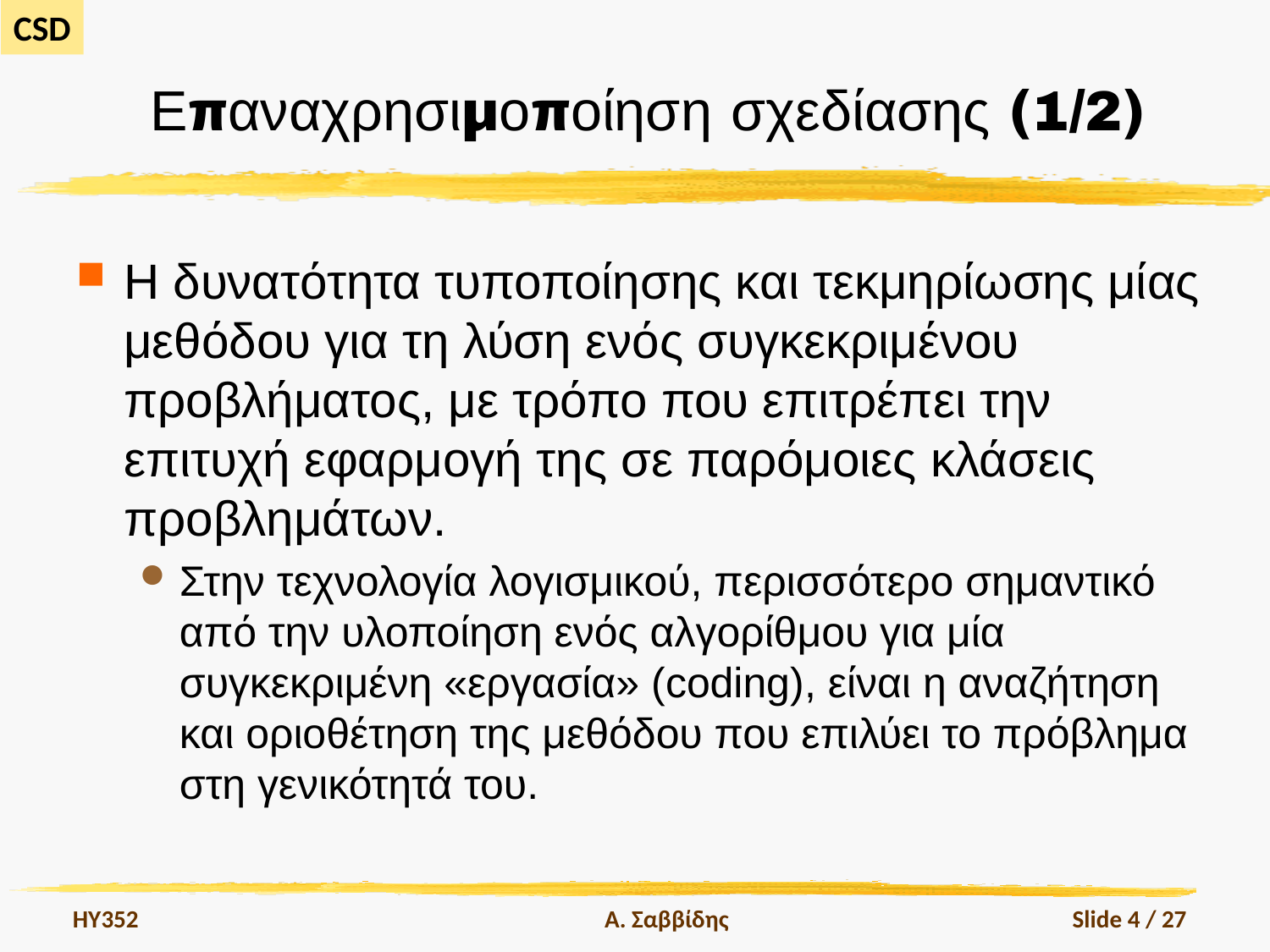

# Επαναχρησιμοποίηση σχεδίασης (1/2)
Η δυνατότητα τυποποίησης και τεκμηρίωσης μίας μεθόδου για τη λύση ενός συγκεκριμένου προβλήματος, με τρόπο που επιτρέπει την επιτυχή εφαρμογή της σε παρόμοιες κλάσεις προβλημάτων.
Στην τεχνολογία λογισμικού, περισσότερο σημαντικό από την υλοποίηση ενός αλγορίθμου για μία συγκεκριμένη «εργασία» (coding), είναι η αναζήτηση και οριοθέτηση της μεθόδου που επιλύει το πρόβλημα στη γενικότητά του.
HY352
Α. Σαββίδης
Slide 4 / 27